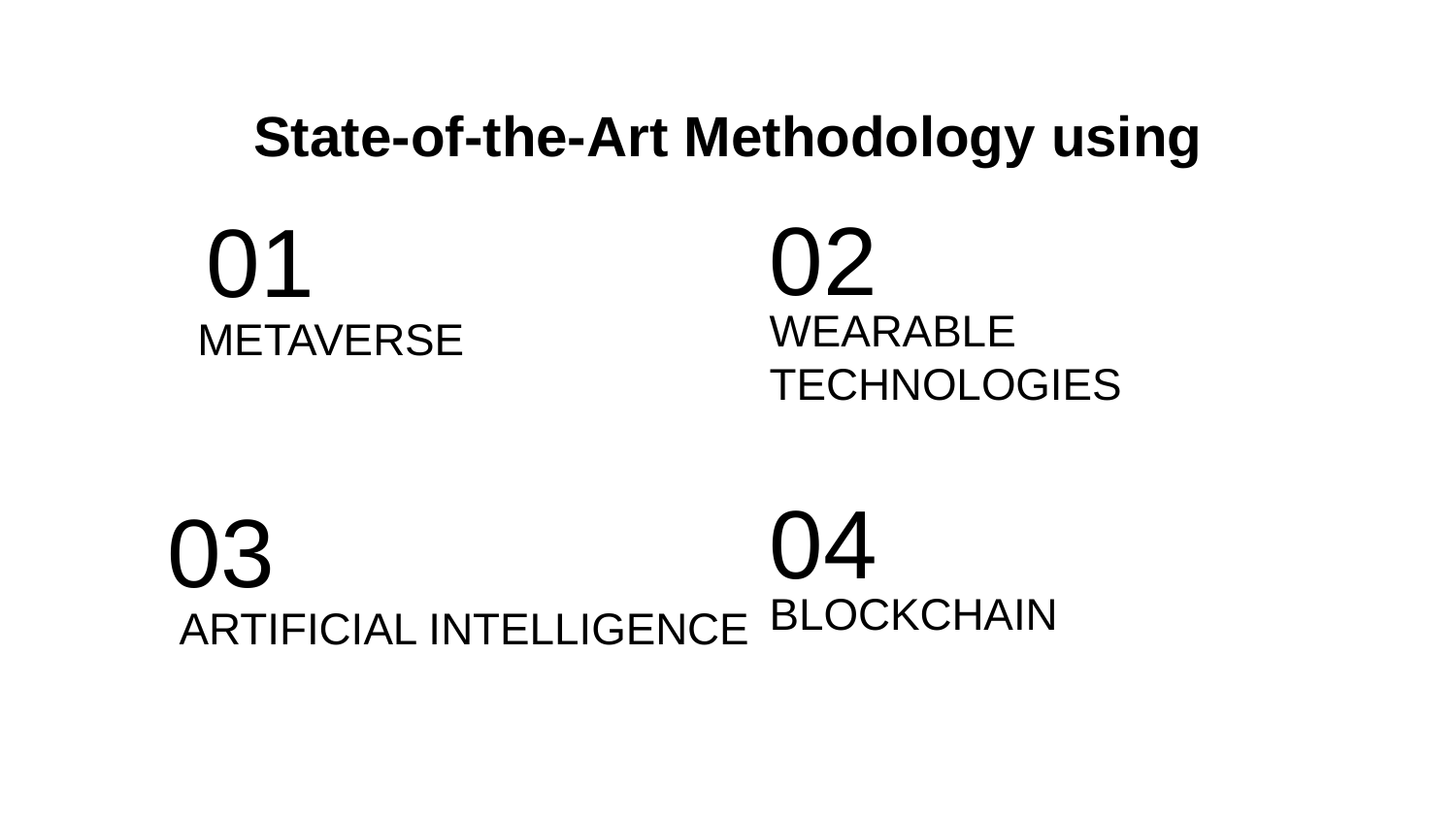

# State-of-the-Art Methodology using
02
01
WEARABLE TECHNOLOGIES

METAVERSE

04
03
BLOCKCHAIN
ARTIFICIAL INTELLIGENCE